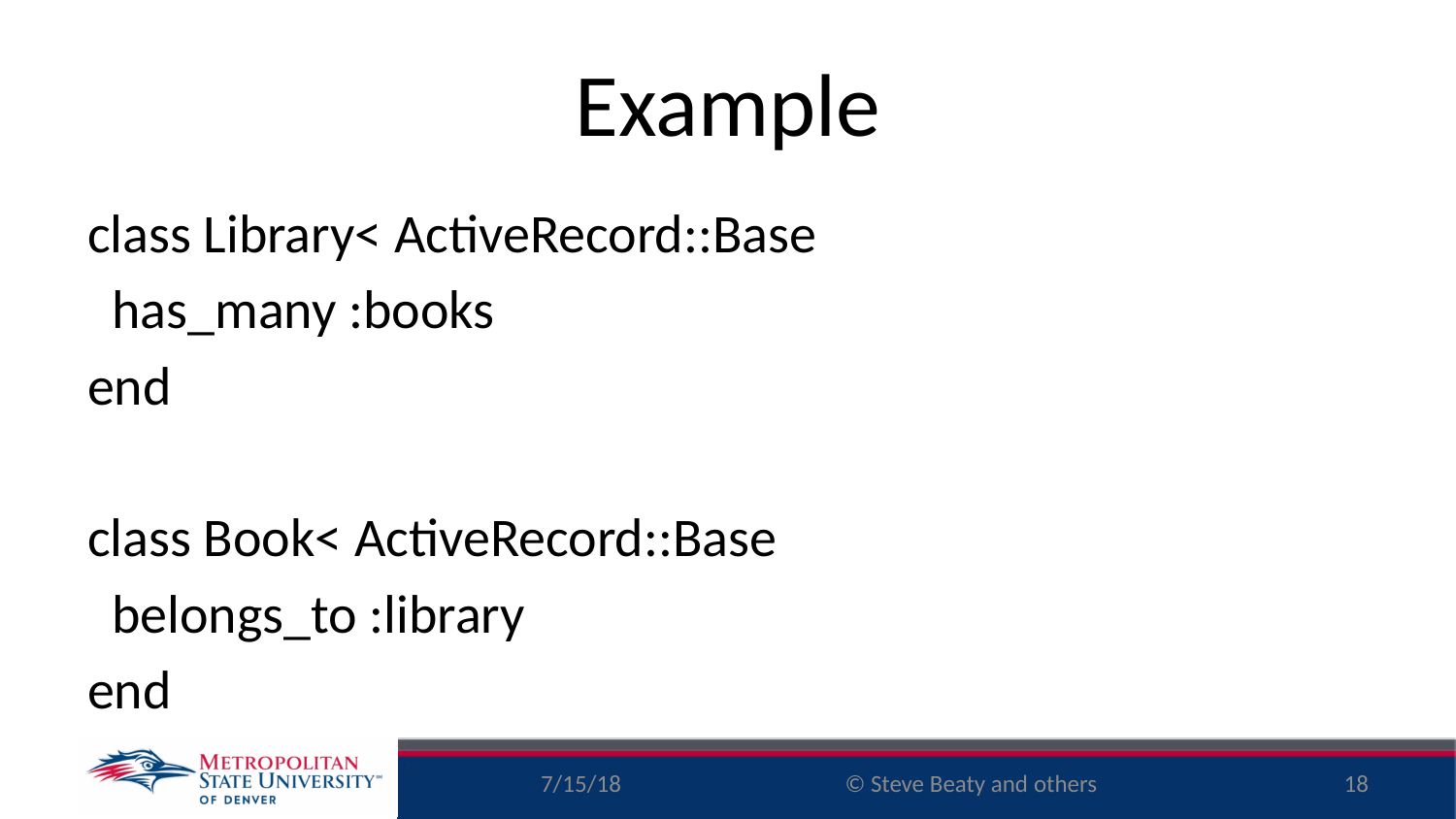

# Example
class Library< ActiveRecord::Base
  has_many :books
end

class Book< ActiveRecord::Base
  belongs_to :library
end
7/15/18
18
© Steve Beaty and others